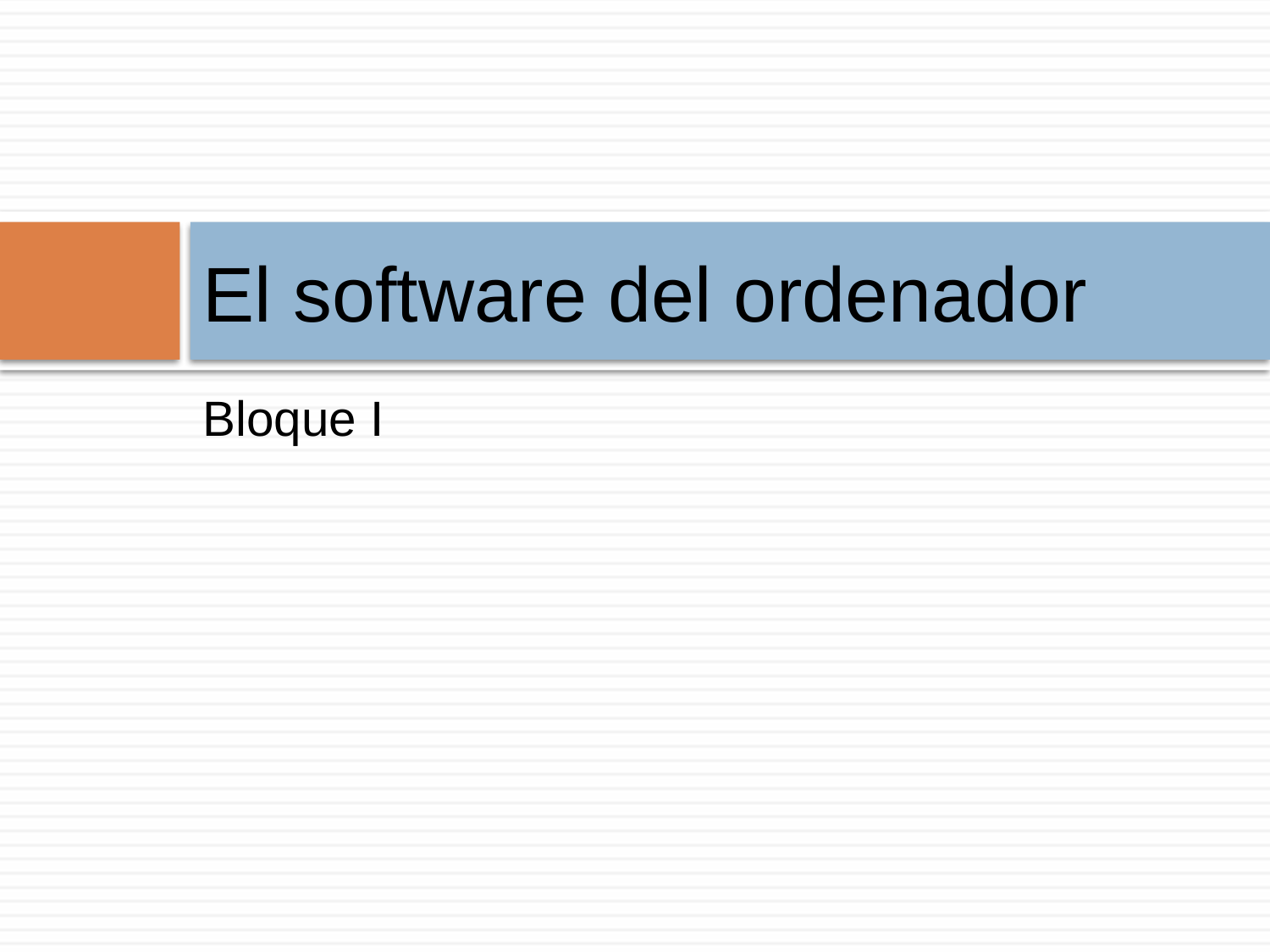

# El software del ordenador
Bloque I